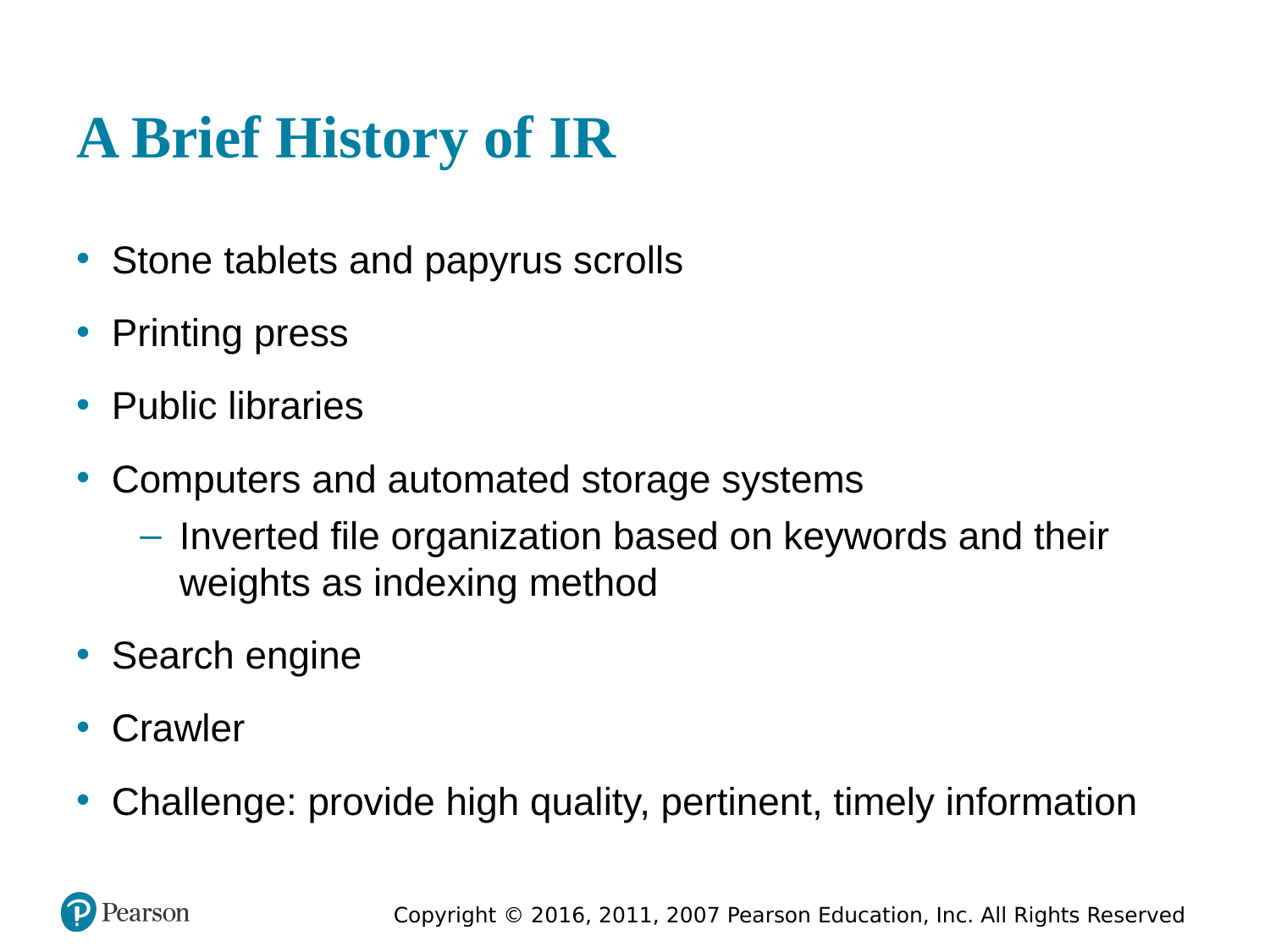

# A Brief History of I R
Stone tablets and papyrus scrolls
Printing press
Public libraries
Computers and automated storage systems
Inverted file organization based on keywords and their weights as indexing method
Search engine
Crawler
Challenge: provide high quality, pertinent, timely information